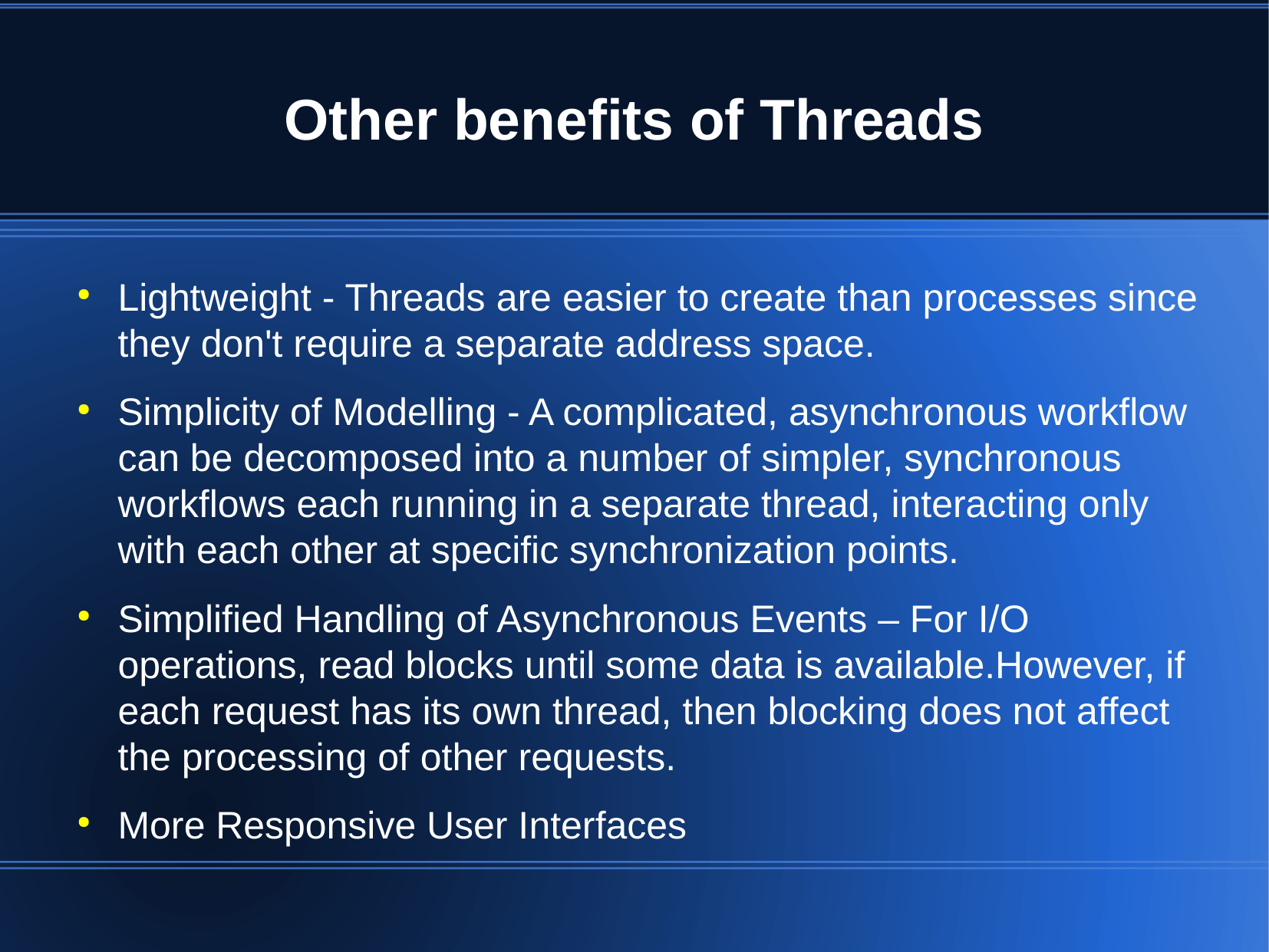

Other benefits of Threads
Lightweight - Threads are easier to create than processes since they don't require a separate address space.
Simplicity of Modelling - A complicated, asynchronous workflow can be decomposed into a number of simpler, synchronous workflows each running in a separate thread, interacting only with each other at specific synchronization points.
Simplified Handling of Asynchronous Events – For I/O operations, read blocks until some data is available.However, if each request has its own thread, then blocking does not affect the processing of other requests.
More Responsive User Interfaces